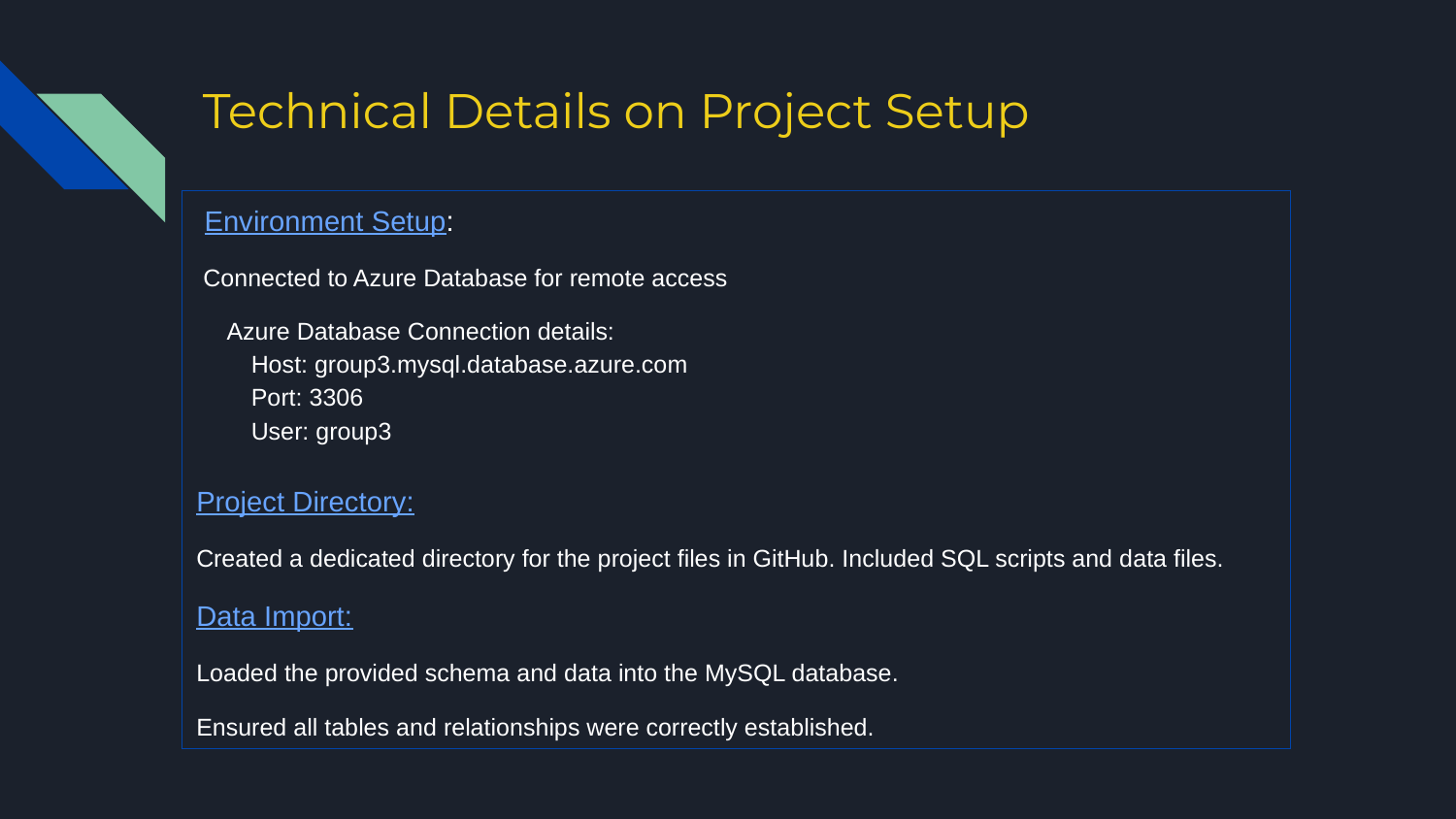

# Technical Details on Project Setup
 Environment Setup:
 Connected to Azure Database for remote access
Azure Database Connection details:
Host: group3.mysql.database.azure.com
Port: 3306
User: group3

Project Directory:
Created a dedicated directory for the project files in GitHub. Included SQL scripts and data files.
Data Import:
Loaded the provided schema and data into the MySQL database.
Ensured all tables and relationships were correctly established.